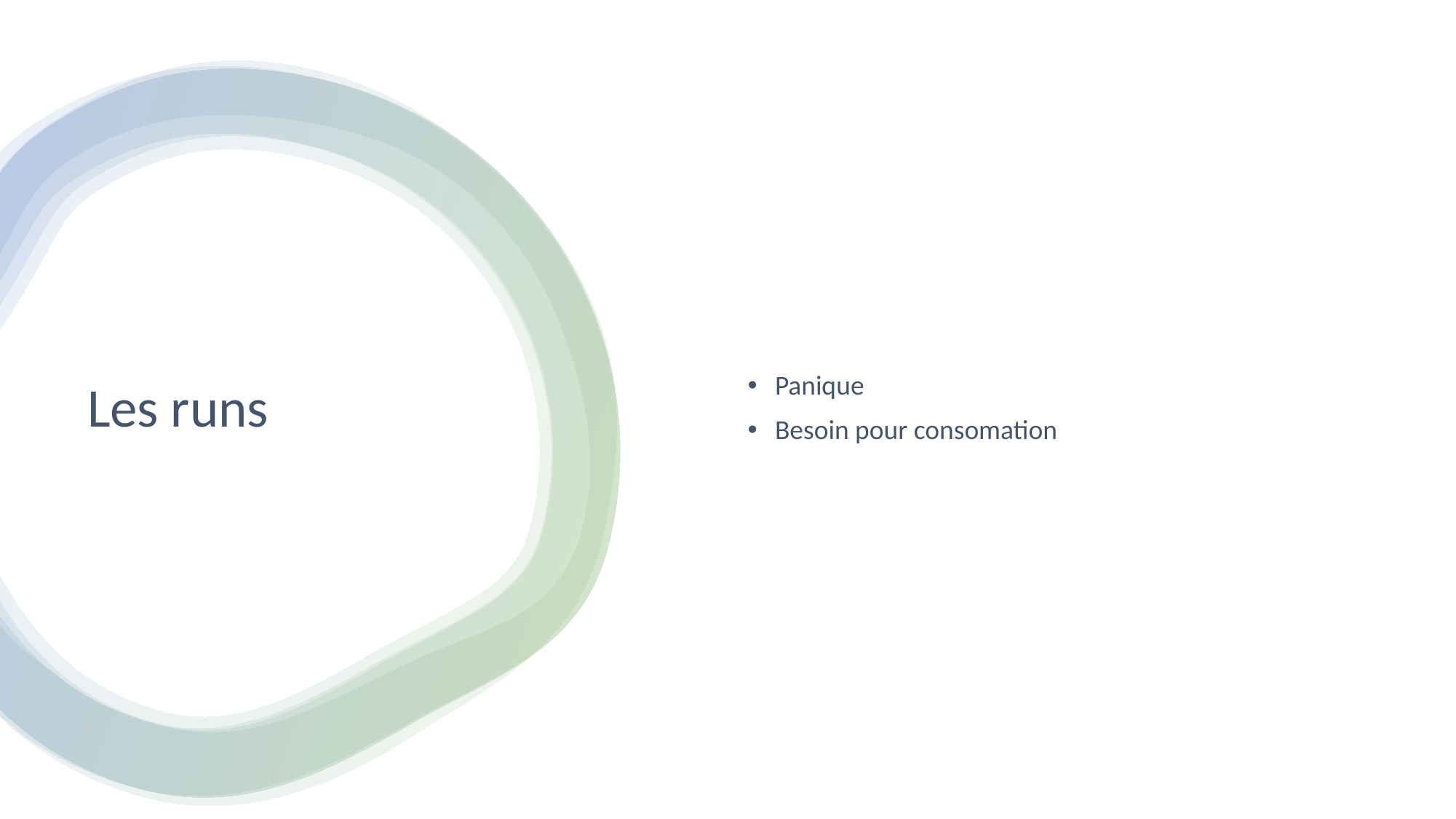

Panique
Besoin pour consomation
# Les runs